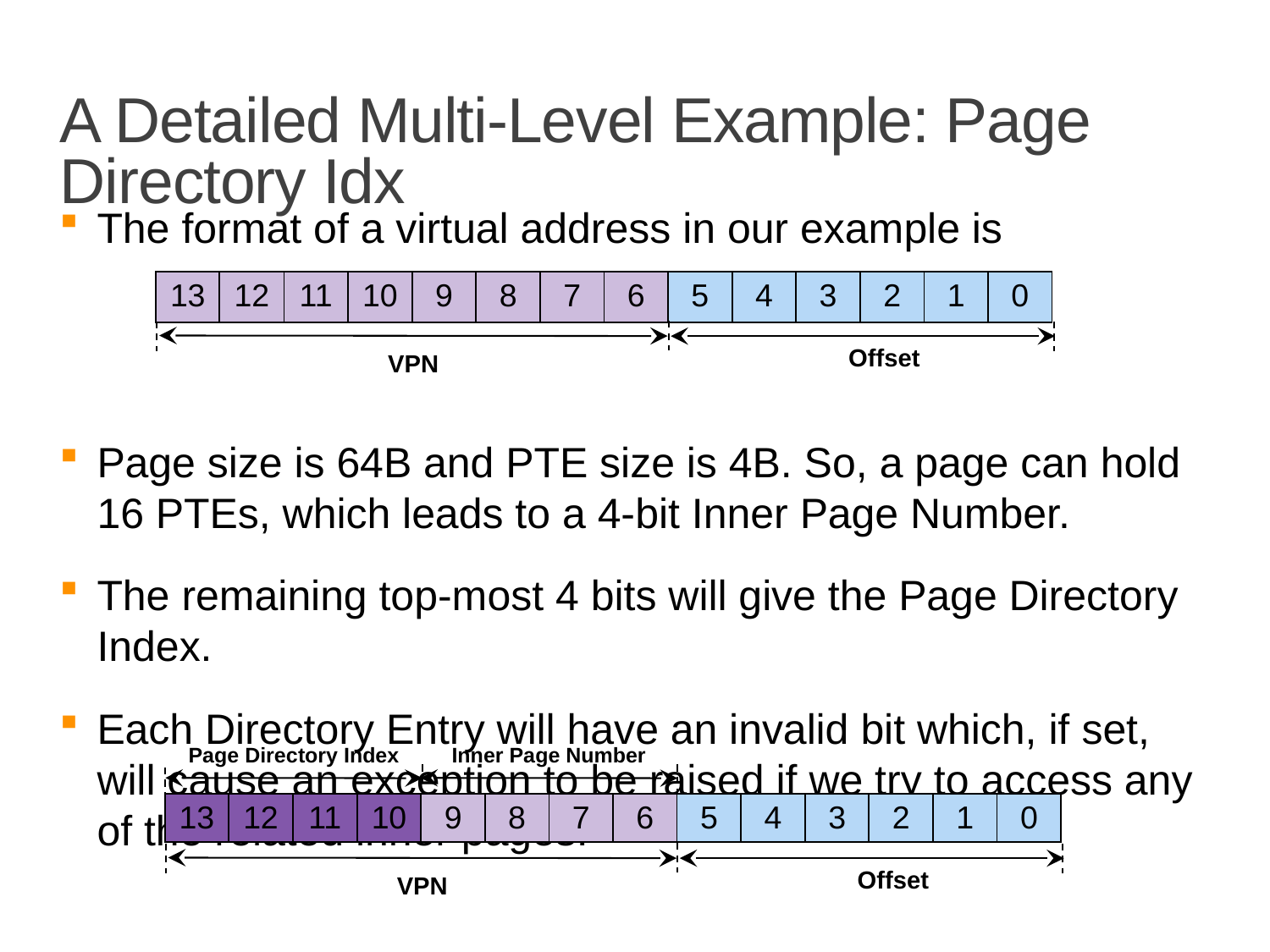

# A Detailed Multi-Level Example: Page Directory Idx
The format of a virtual address in our example is

Page size is 64B and PTE size is 4B. So, a page can hold 16 PTEs, which leads to a 4-bit Inner Page Number.
The remaining top-most 4 bits will give the Page Directory Index.
Each Directory Entry will have an invalid bit which, if set, will cause an exception to be raised if we try to access any of the related inner pages.

| 13 | 12 | 11 | 10 | 9 | 8 | 7 | 6 | 5 | 4 | 3 | 2 | 1 | 0 |
| --- | --- | --- | --- | --- | --- | --- | --- | --- | --- | --- | --- | --- | --- |
Offset
VPN
Page Directory Index
Inner Page Number
| 13 | 12 | 11 | 10 | 9 | 8 | 7 | 6 | 5 | 4 | 3 | 2 | 1 | 0 |
| --- | --- | --- | --- | --- | --- | --- | --- | --- | --- | --- | --- | --- | --- |
Offset
VPN